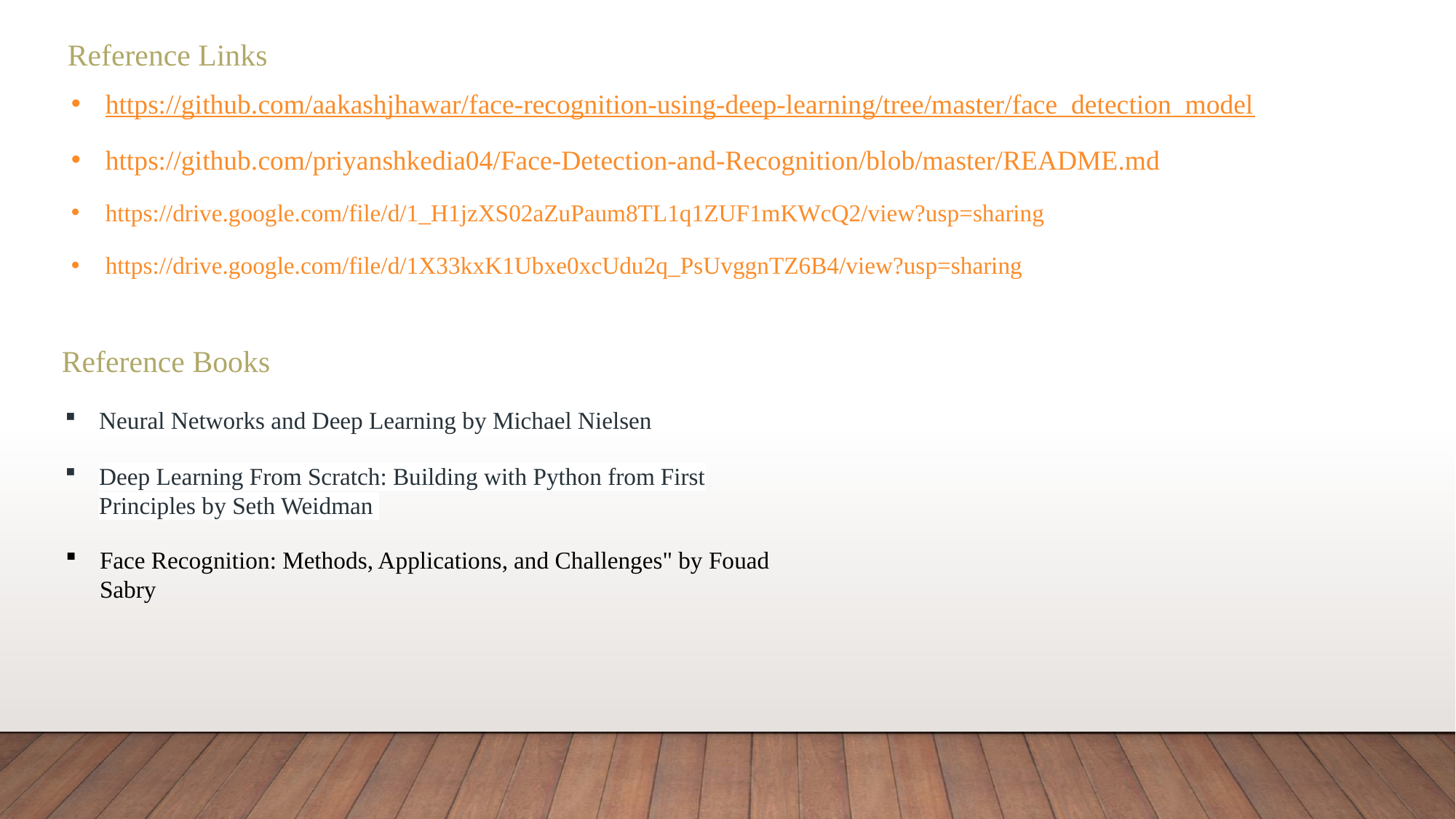

Reference Links
https://github.com/aakashjhawar/face-recognition-using-deep-learning/tree/master/face_detection_model
https://github.com/priyanshkedia04/Face-Detection-and-Recognition/blob/master/README.md
https://drive.google.com/file/d/1_H1jzXS02aZuPaum8TL1q1ZUF1mKWcQ2/view?usp=sharing
https://drive.google.com/file/d/1X33kxK1Ubxe0xcUdu2q_PsUvggnTZ6B4/view?usp=sharing
Reference Books
Neural Networks and Deep Learning by Michael Nielsen

Deep Learning From Scratch: Building with Python from First Principles by Seth Weidman
Face Recognition: Methods, Applications, and Challenges" by Fouad Sabry